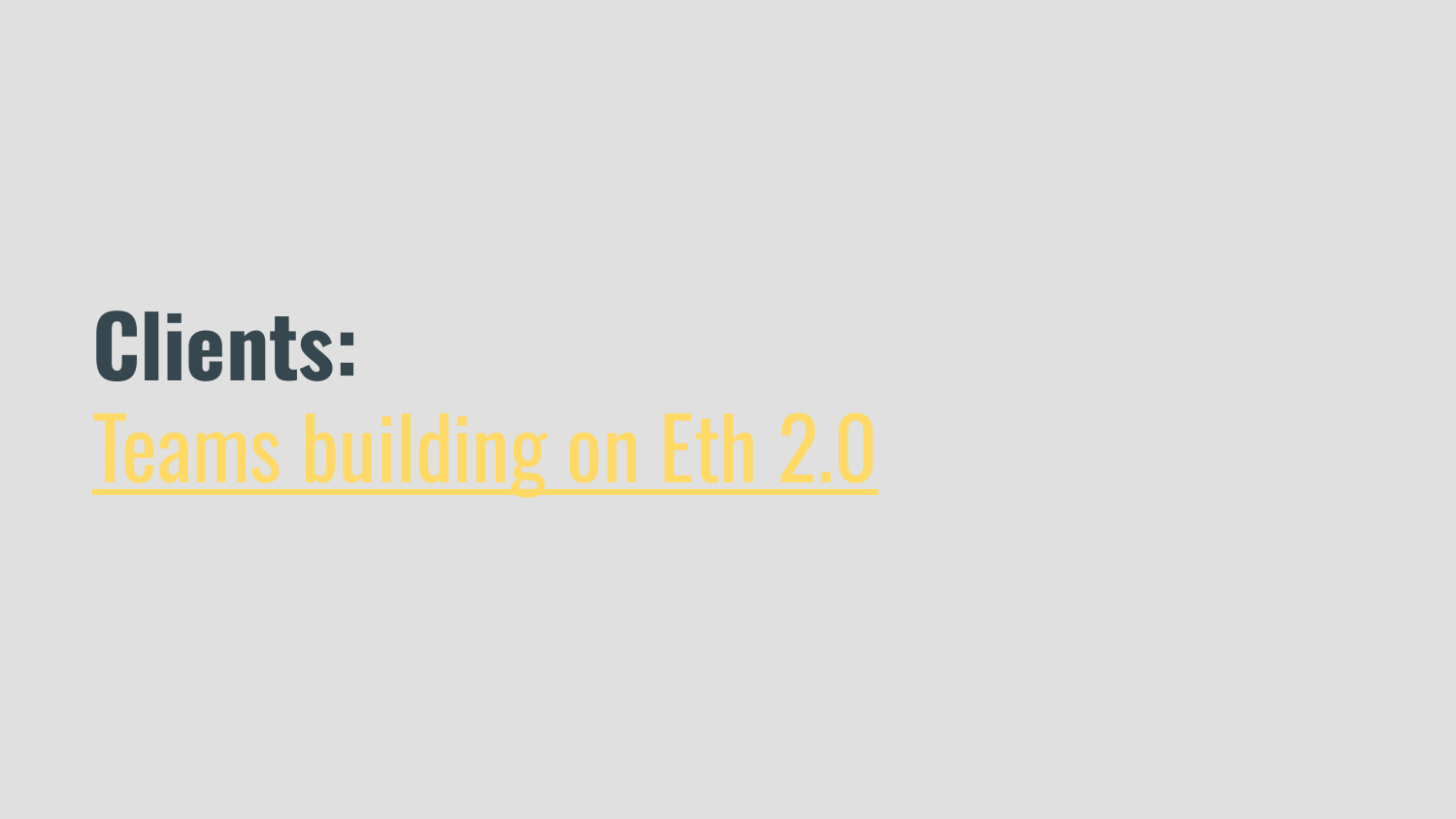

# Clients:
Teams building on Eth 2.0